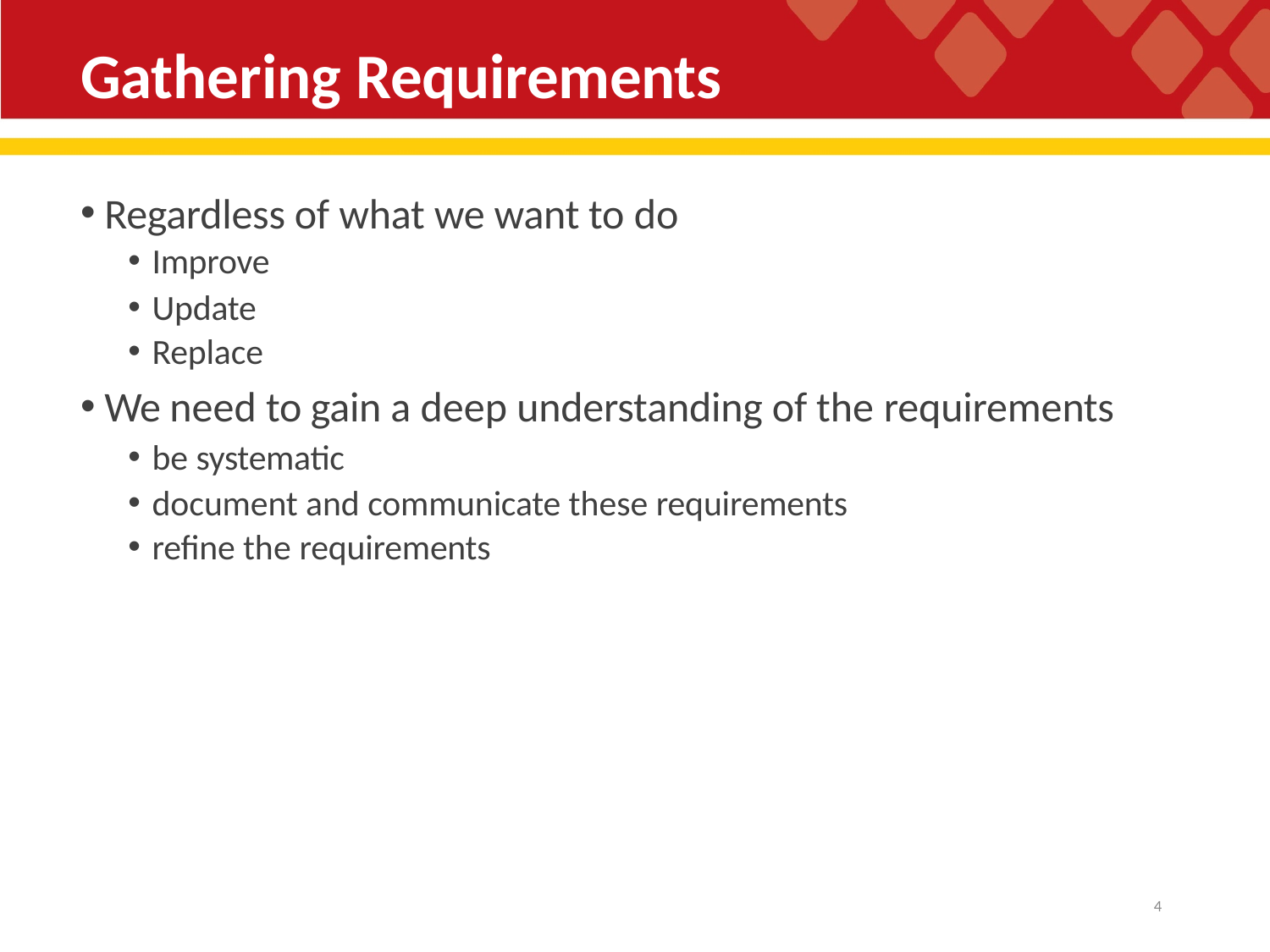

# Gathering Requirements
Regardless of what we want to do
Improve
Update
Replace
We need to gain a deep understanding of the requirements
be systematic
document and communicate these requirements
refine the requirements
4